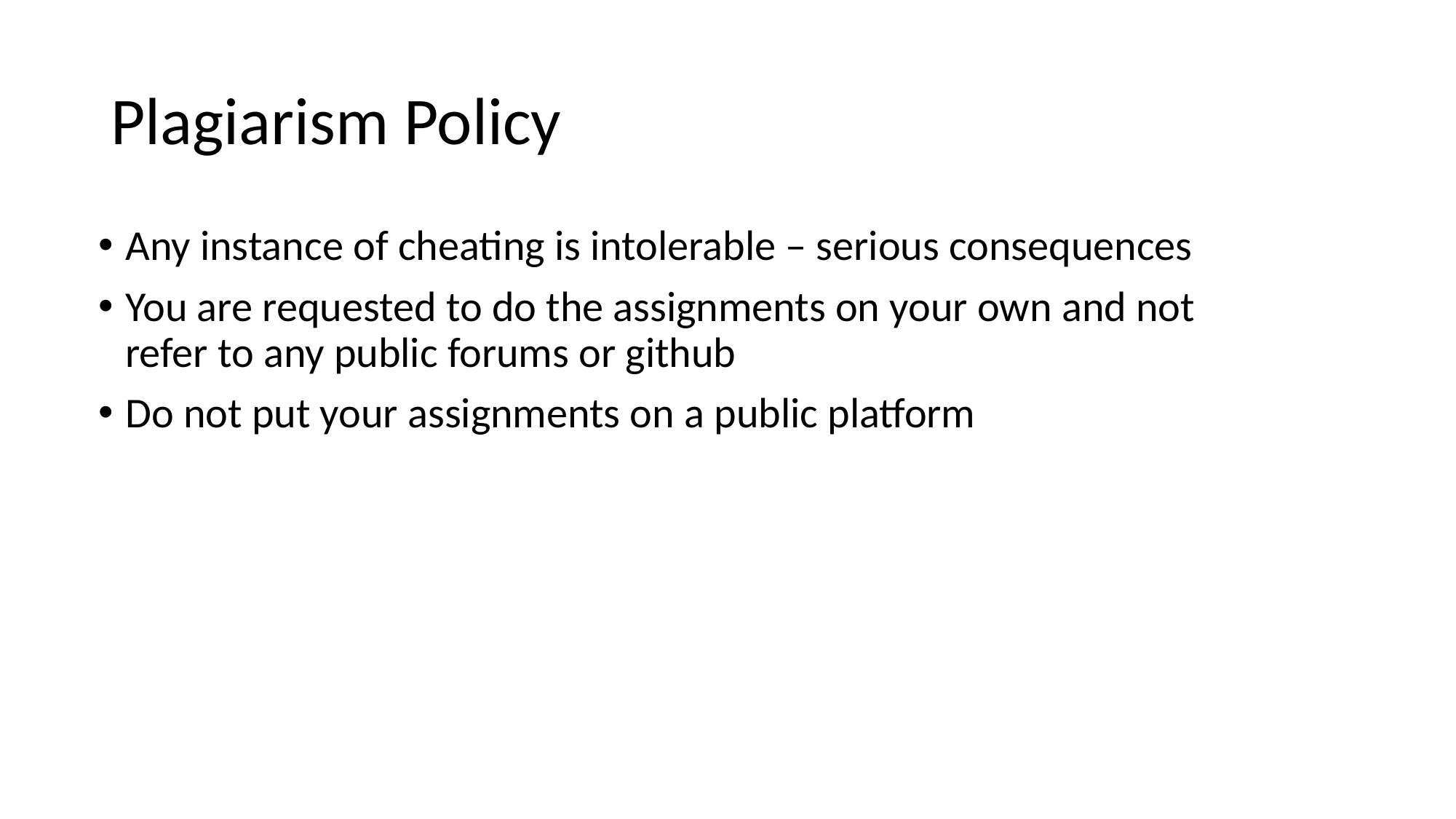

# Plagiarism Policy
Any instance of cheating is intolerable – serious consequences
You are requested to do the assignments on your own and not refer to any public forums or github
Do not put your assignments on a public platform